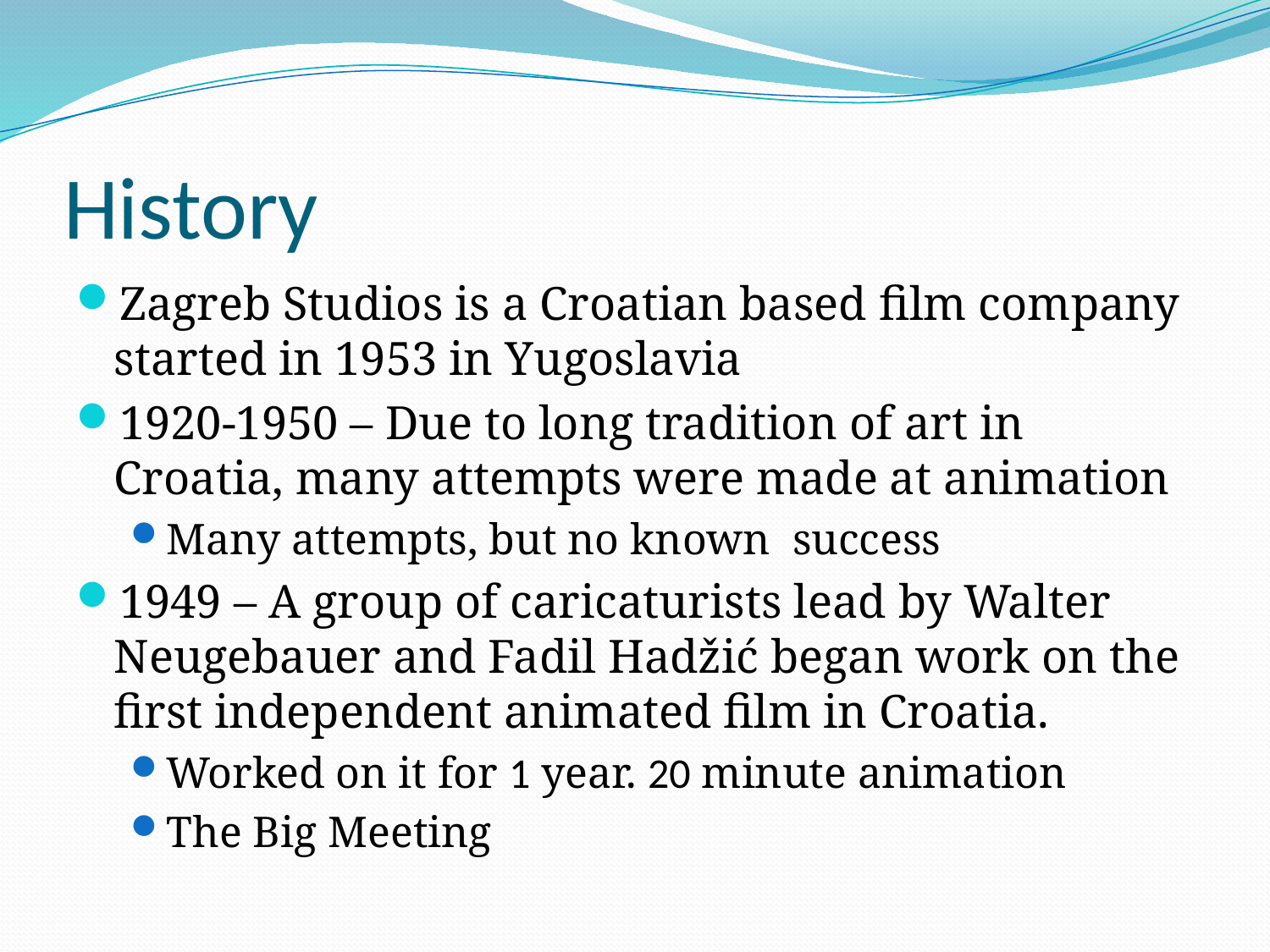

# History
Zagreb Studios is a Croatian based film company started in 1953 in Yugoslavia
1920-1950 – Due to long tradition of art in Croatia, many attempts were made at animation
Many attempts, but no known  success
1949 – A group of caricaturists lead by Walter Neugebauer and Fadil Hadžić began work on the first independent animated film in Croatia.
Worked on it for 1 year. 20 minute animation
The Big Meeting